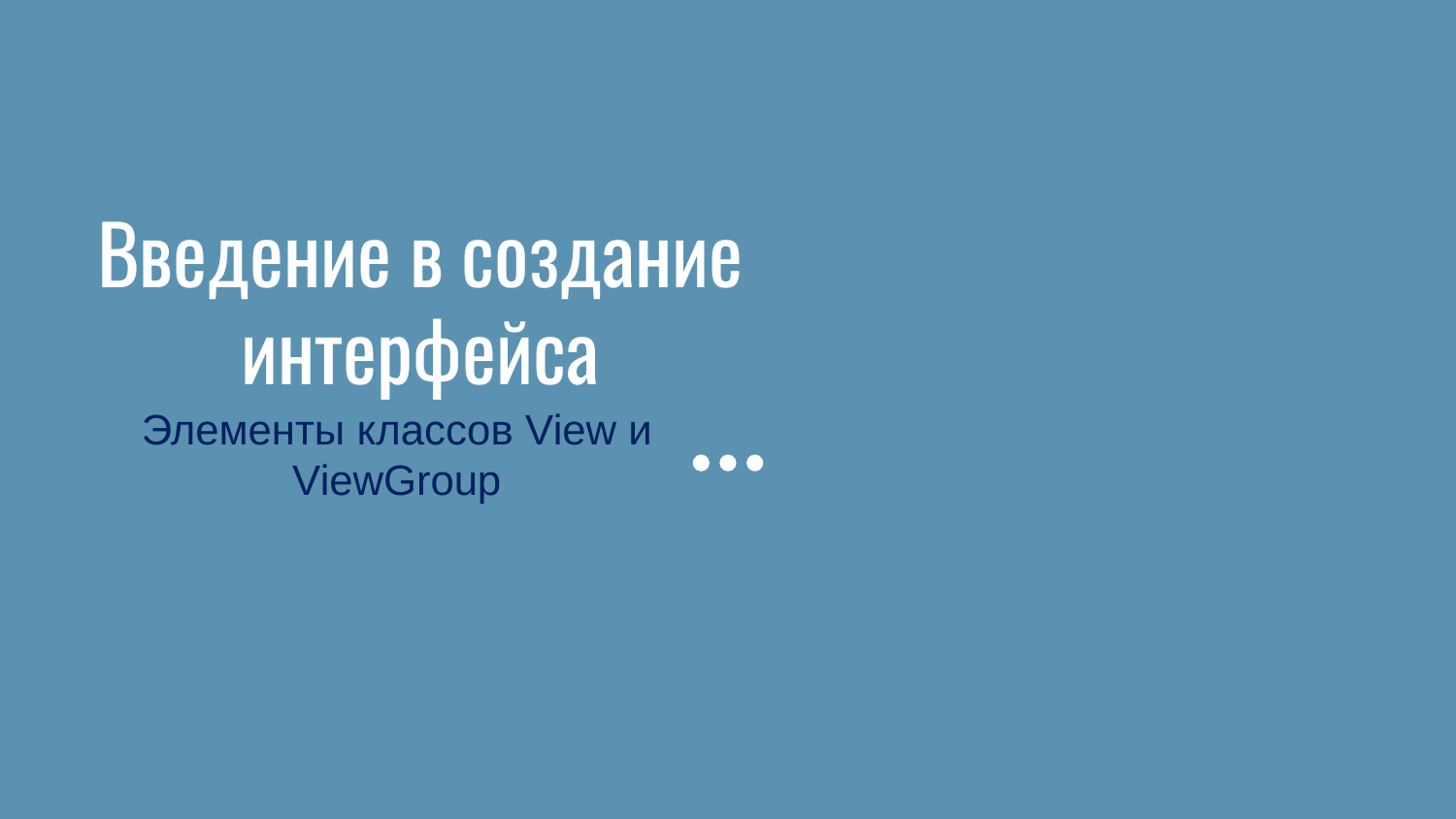

# Введение в создание интерфейса
Элементы классов View и ViewGroup